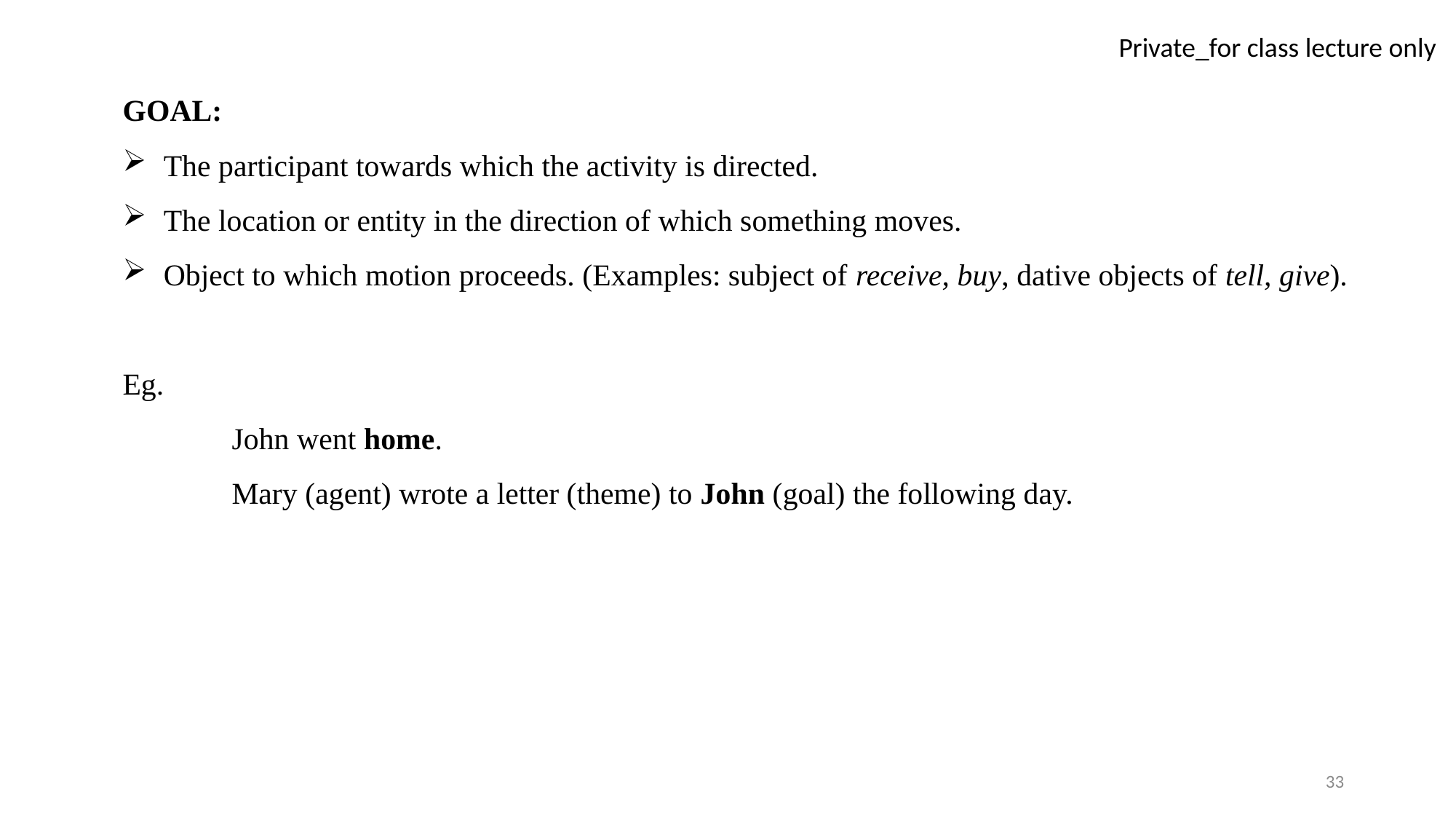

GOAL:
The participant towards which the activity is directed.
The location or entity in the direction of which something moves.
Object to which motion proceeds. (Examples: subject of receive, buy, dative objects of tell, give).

Eg.
	John went home.
	Mary (agent) wrote a letter (theme) to John (goal) the following day.
33